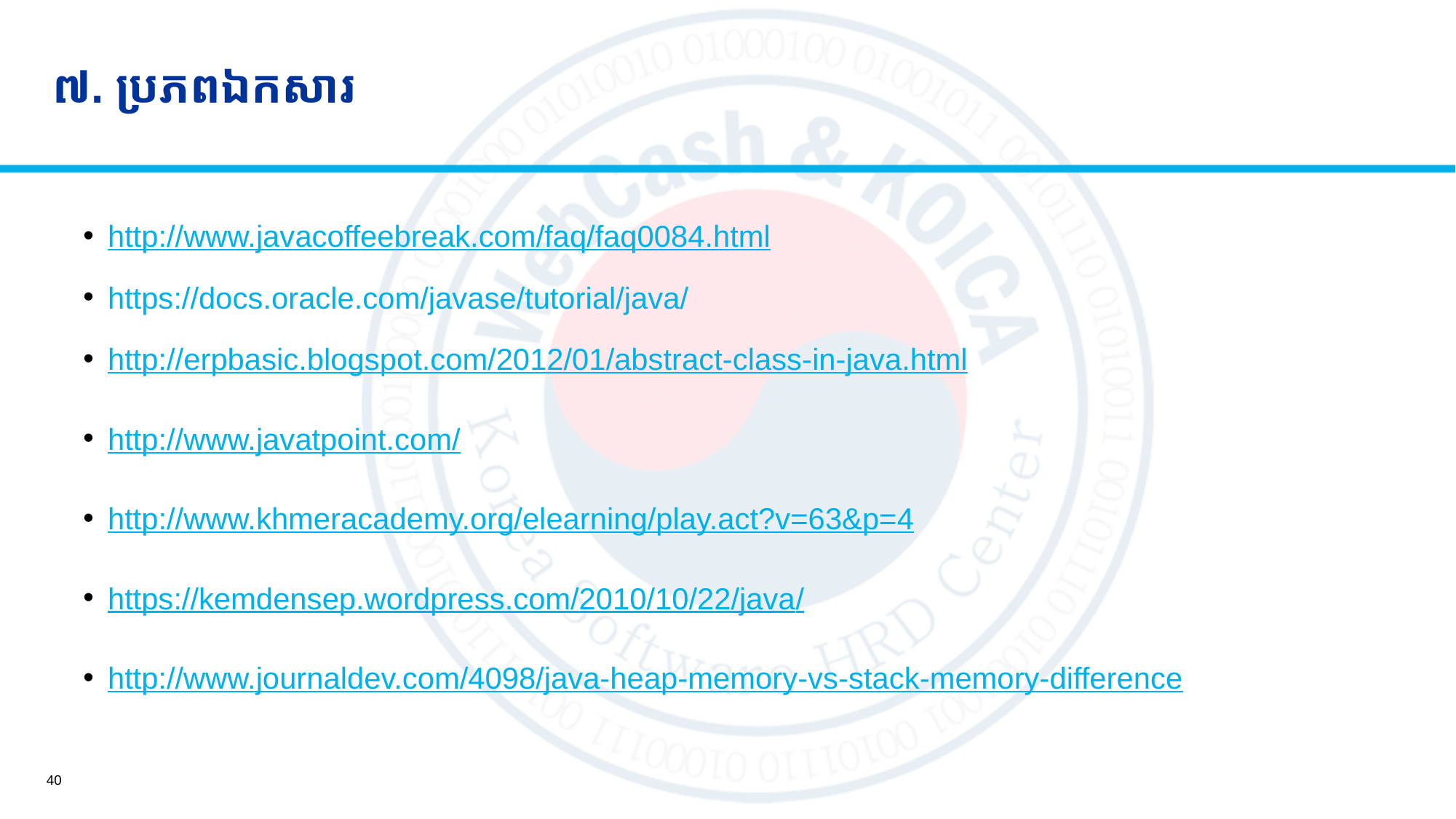

# ៧. ប្រភពឯកសារ
http://www.javacoffeebreak.com/faq/faq0084.html
https://docs.oracle.com/javase/tutorial/java/
http://erpbasic.blogspot.com/2012/01/abstract-class-in-java.html
http://www.javatpoint.com/
http://www.khmeracademy.org/elearning/play.act?v=63&p=4
https://kemdensep.wordpress.com/2010/10/22/java/
http://www.journaldev.com/4098/java-heap-memory-vs-stack-memory-difference

40